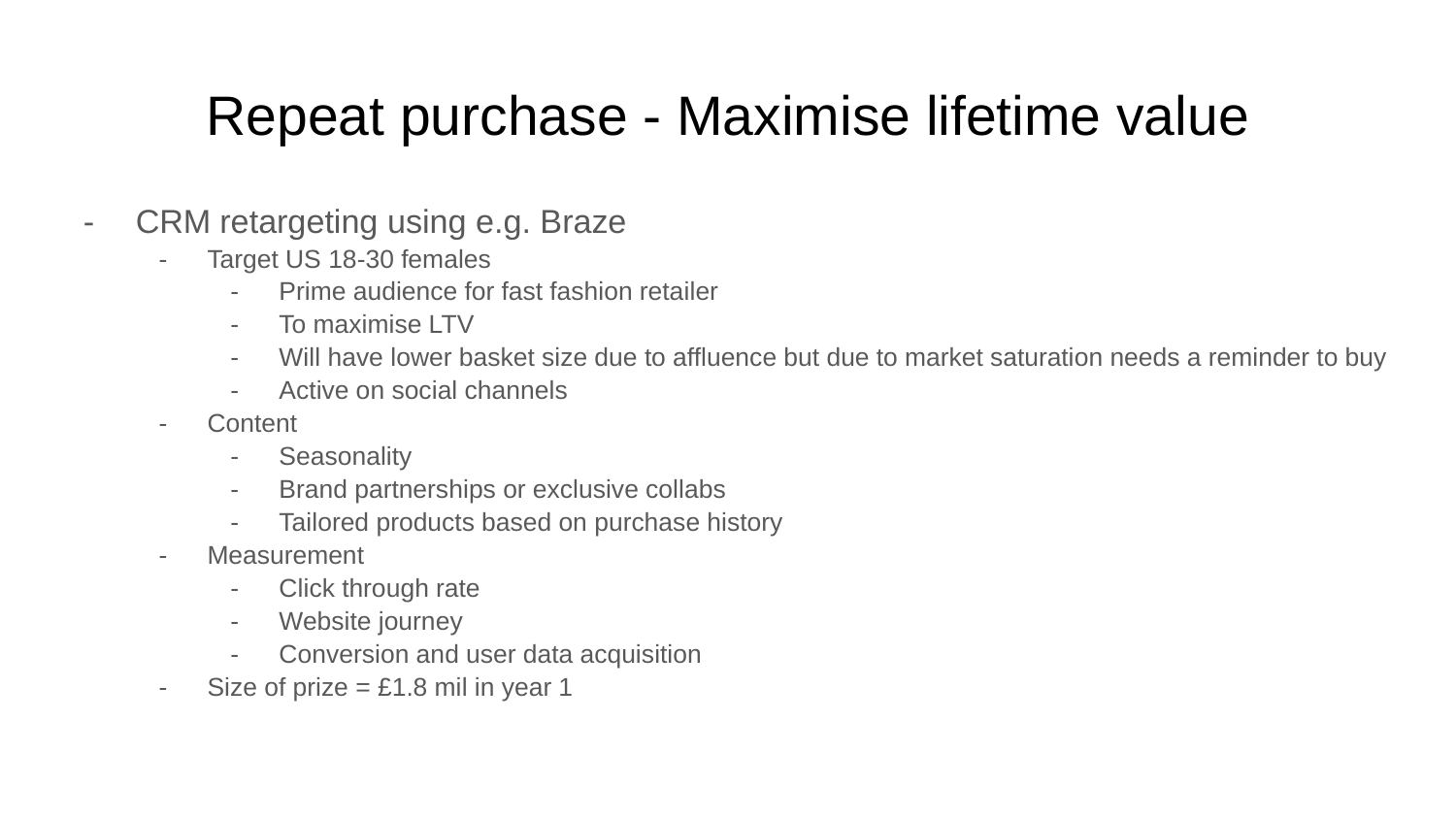

# Repeat purchase - Maximise lifetime value
CRM retargeting using e.g. Braze
Target US 18-30 females
Prime audience for fast fashion retailer
To maximise LTV
Will have lower basket size due to affluence but due to market saturation needs a reminder to buy
Active on social channels
Content
Seasonality
Brand partnerships or exclusive collabs
Tailored products based on purchase history
Measurement
Click through rate
Website journey
Conversion and user data acquisition
Size of prize = £1.8 mil in year 1